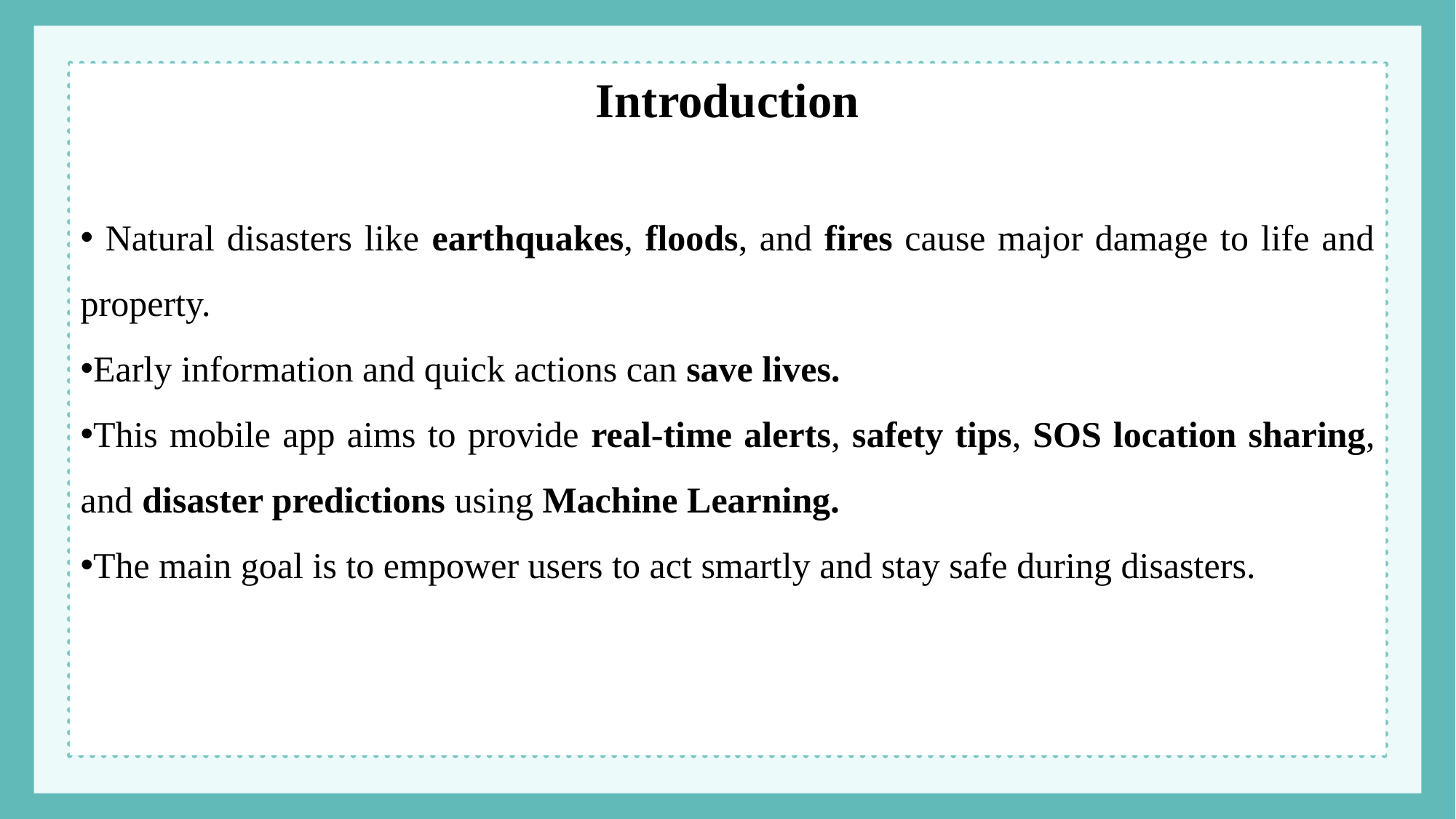

Introduction

 Natural disasters like earthquakes, floods, and fires cause major damage to life and property.
Early information and quick actions can save lives.
This mobile app aims to provide real-time alerts, safety tips, SOS location sharing, and disaster predictions using Machine Learning.
The main goal is to empower users to act smartly and stay safe during disasters.